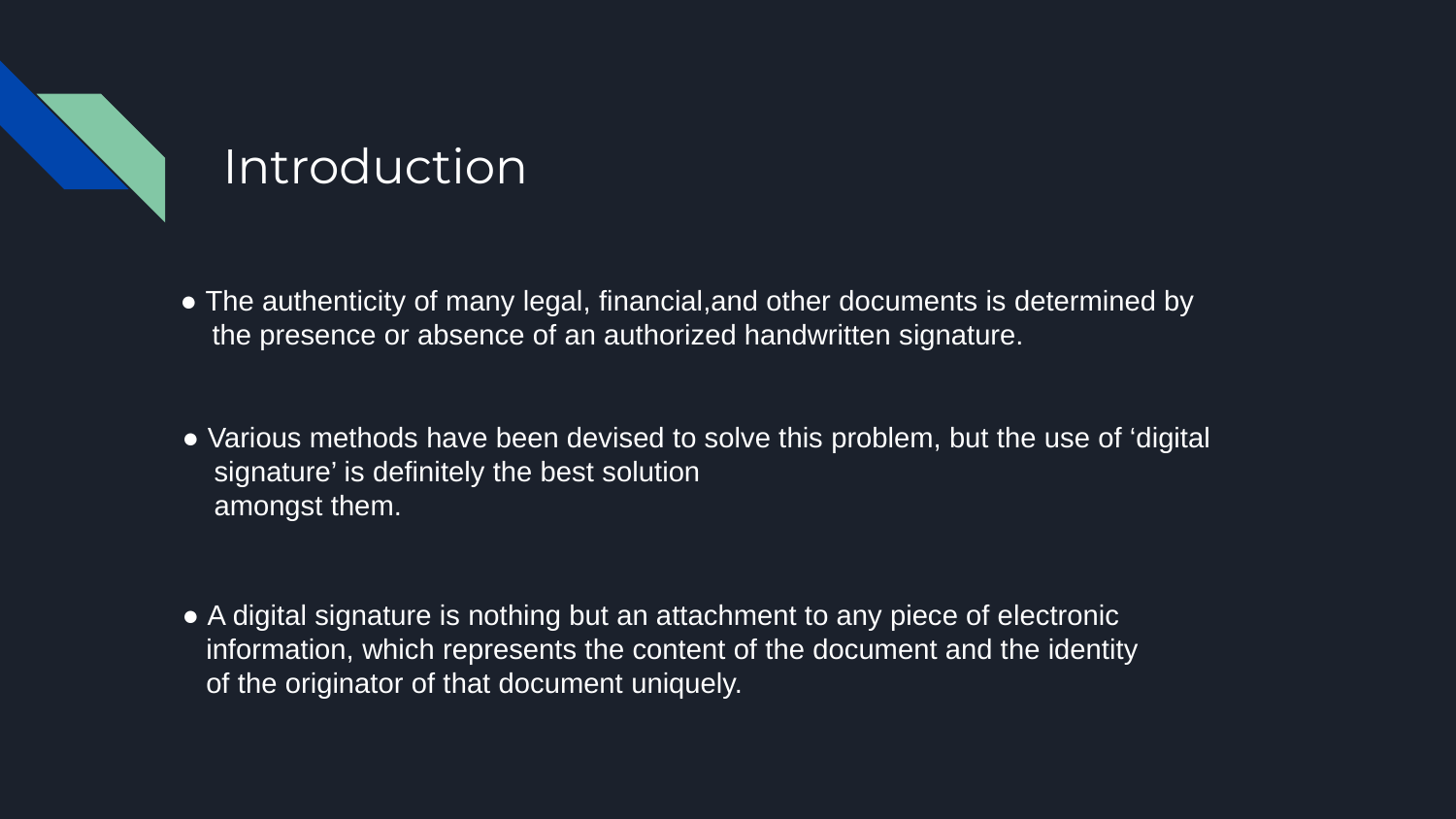

# Introduction
● The authenticity of many legal, financial,and other documents is determined by
    the presence or absence of an authorized handwritten signature.
● Various methods have been devised to solve this problem, but the use of ‘digital
    signature’ is definitely the best solution
    amongst them.
● A digital signature is nothing but an attachment to any piece of electronic
   information, which represents the content of the document and the identity
   of the originator of that document uniquely.